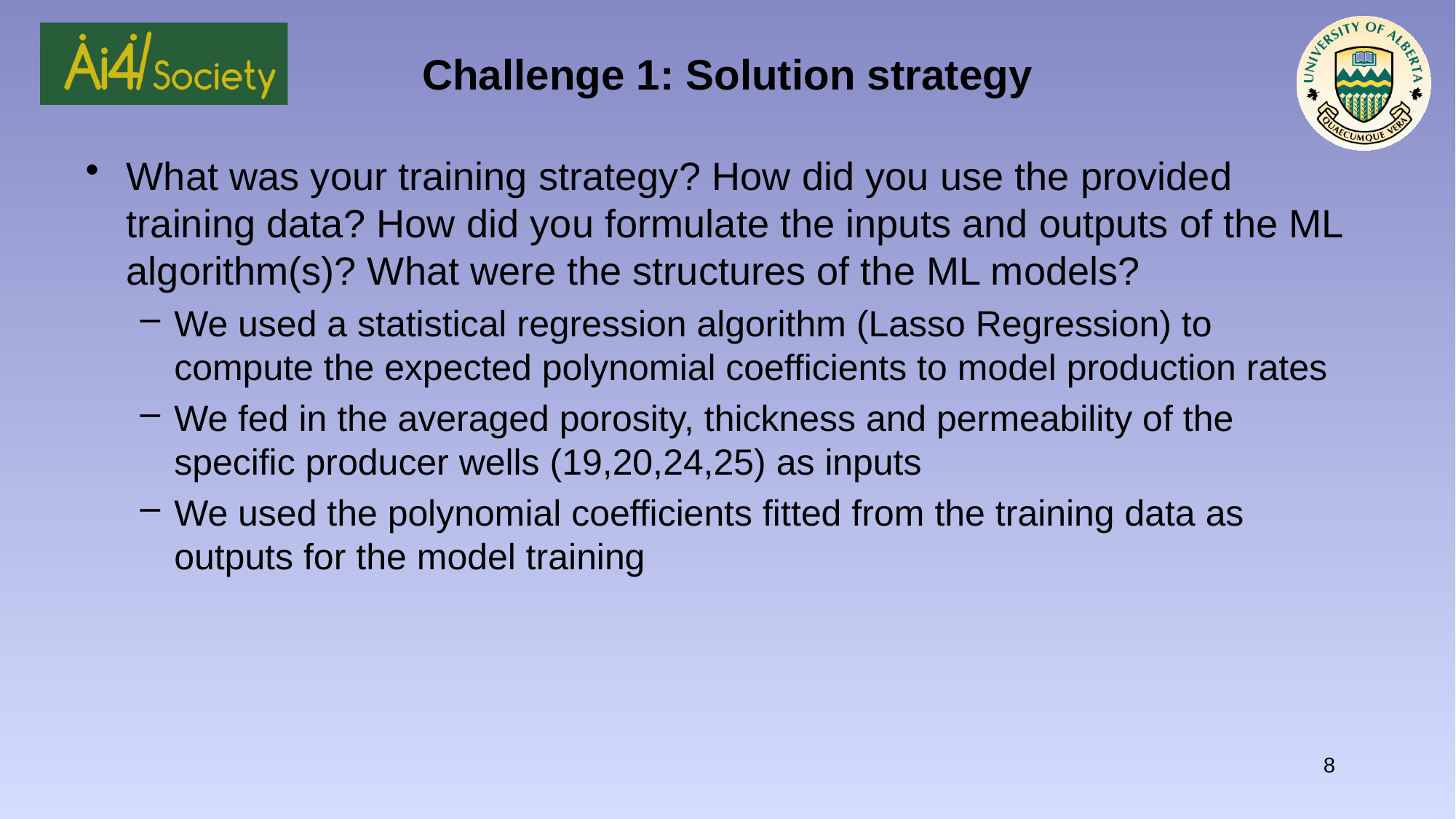

# Challenge 1: Solution strategy
What was your training strategy? How did you use the provided training data? How did you formulate the inputs and outputs of the ML algorithm(s)? What were the structures of the ML models?
We used a statistical regression algorithm (Lasso Regression) to compute the expected polynomial coefficients to model production rates
We fed in the averaged porosity, thickness and permeability of the specific producer wells (19,20,24,25) as inputs
We used the polynomial coefficients fitted from the training data as outputs for the model training
8